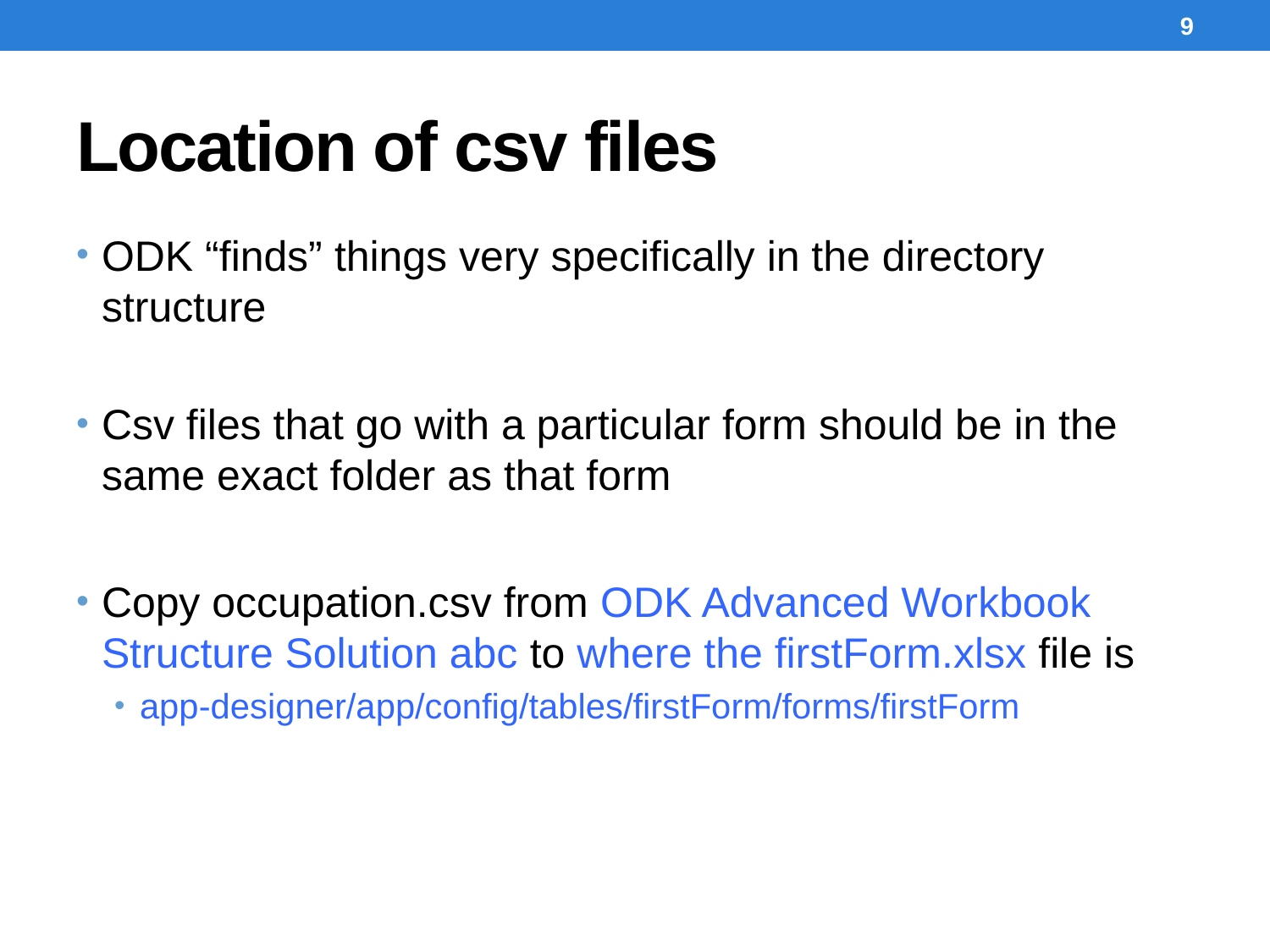

9
# Location of csv files
ODK “finds” things very specifically in the directory structure

Csv files that go with a particular form should be in the same exact folder as that form

Copy occupation.csv from ODK Advanced Workbook Structure Solution abc to where the firstForm.xlsx file is
app-designer/app/config/tables/firstForm/forms/firstForm